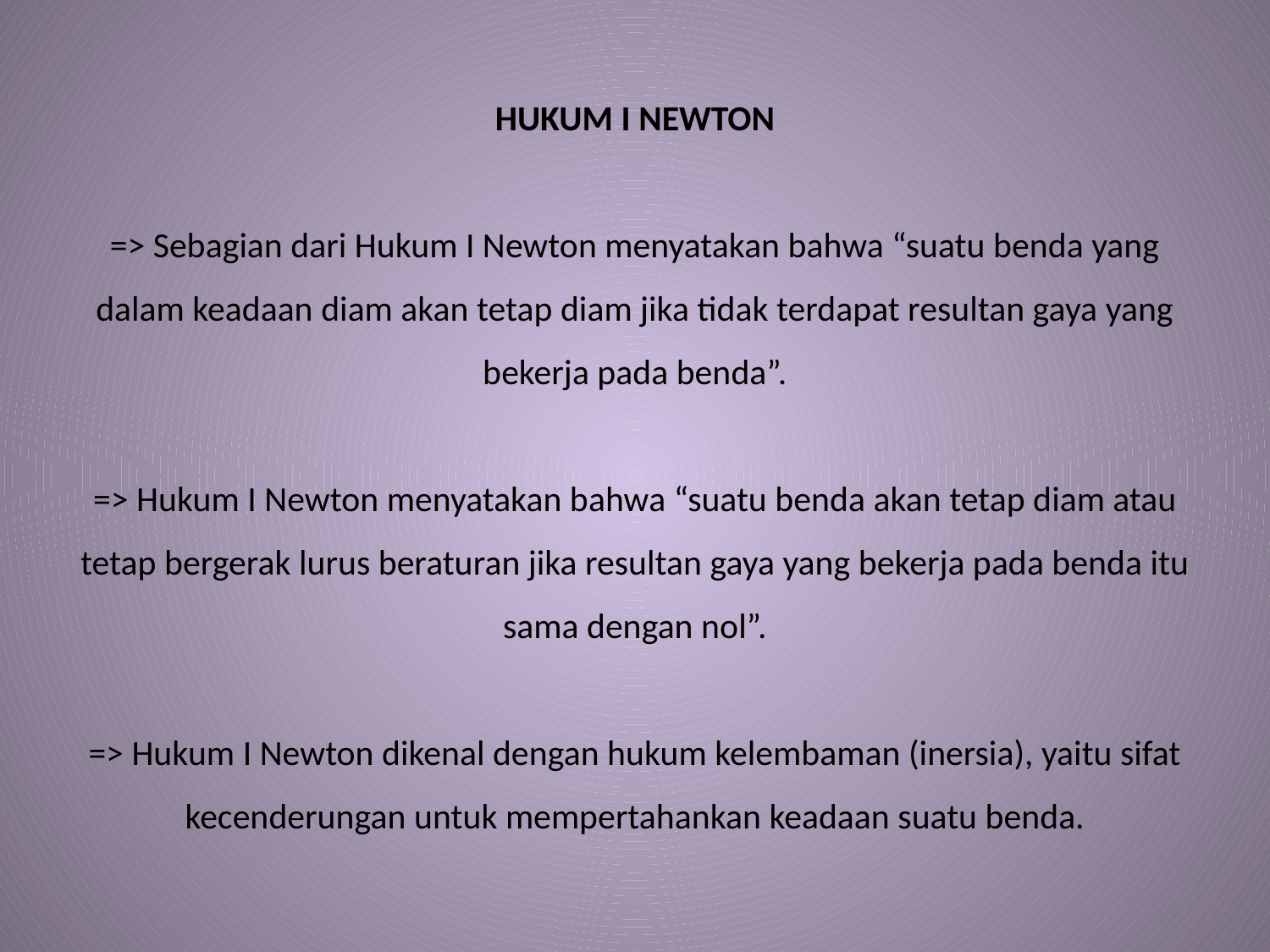

# HUKUM I NEWTON => Sebagian dari Hukum I Newton menyatakan bahwa “suatu benda yang dalam keadaan diam akan tetap diam jika tidak terdapat resultan gaya yang bekerja pada benda”. => Hukum I Newton menyatakan bahwa “suatu benda akan tetap diam atau tetap bergerak lurus beraturan jika resultan gaya yang bekerja pada benda itu sama dengan nol”. => Hukum I Newton dikenal dengan hukum kelembaman (inersia), yaitu sifat kecenderungan untuk mempertahankan keadaan suatu benda.